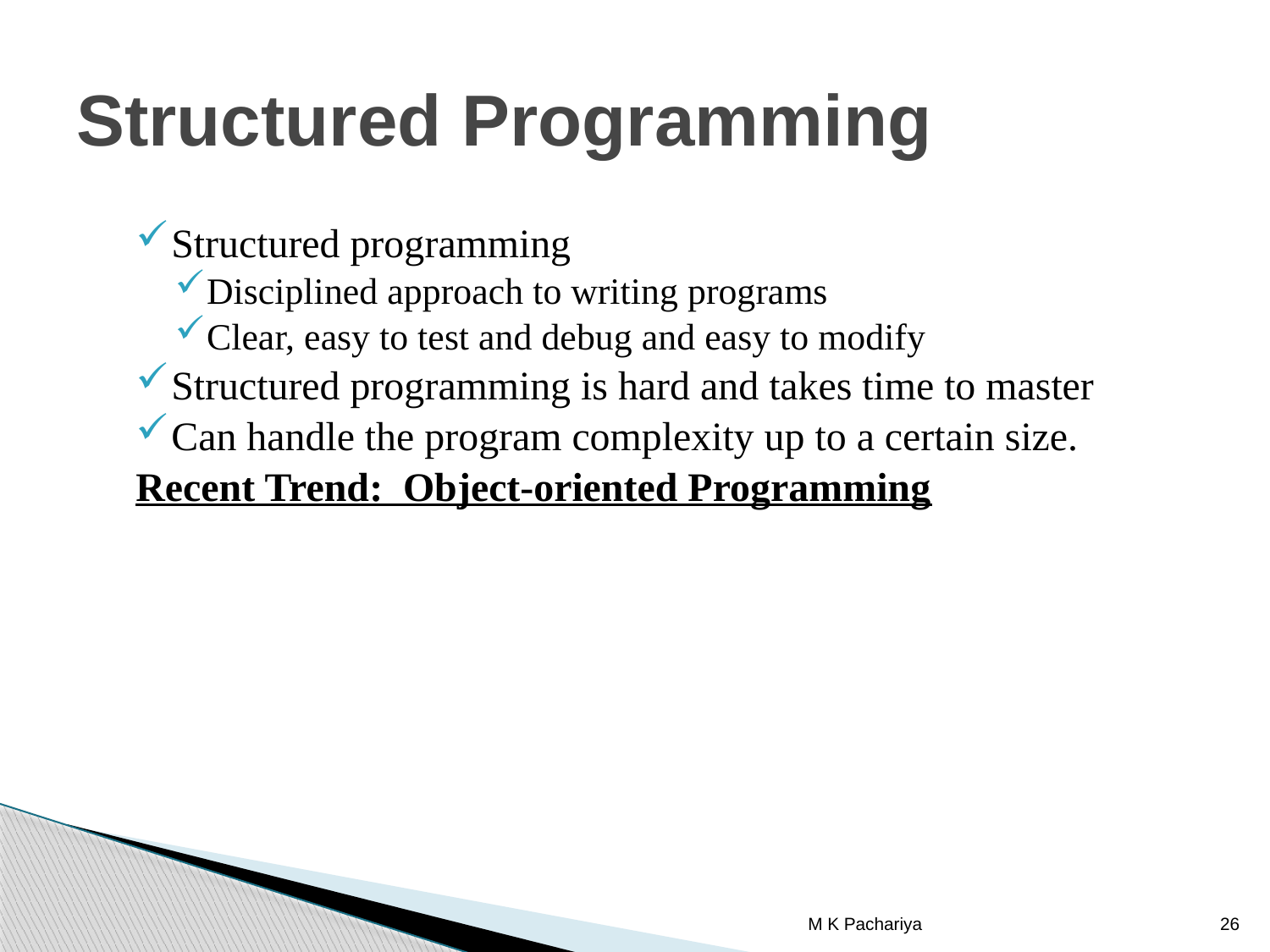

# Structured Programming
Structured programming
Disciplined approach to writing programs
Clear, easy to test and debug and easy to modify
Structured programming is hard and takes time to master
Can handle the program complexity up to a certain size.
Recent Trend:  Object-oriented Programming
M K Pachariya
26